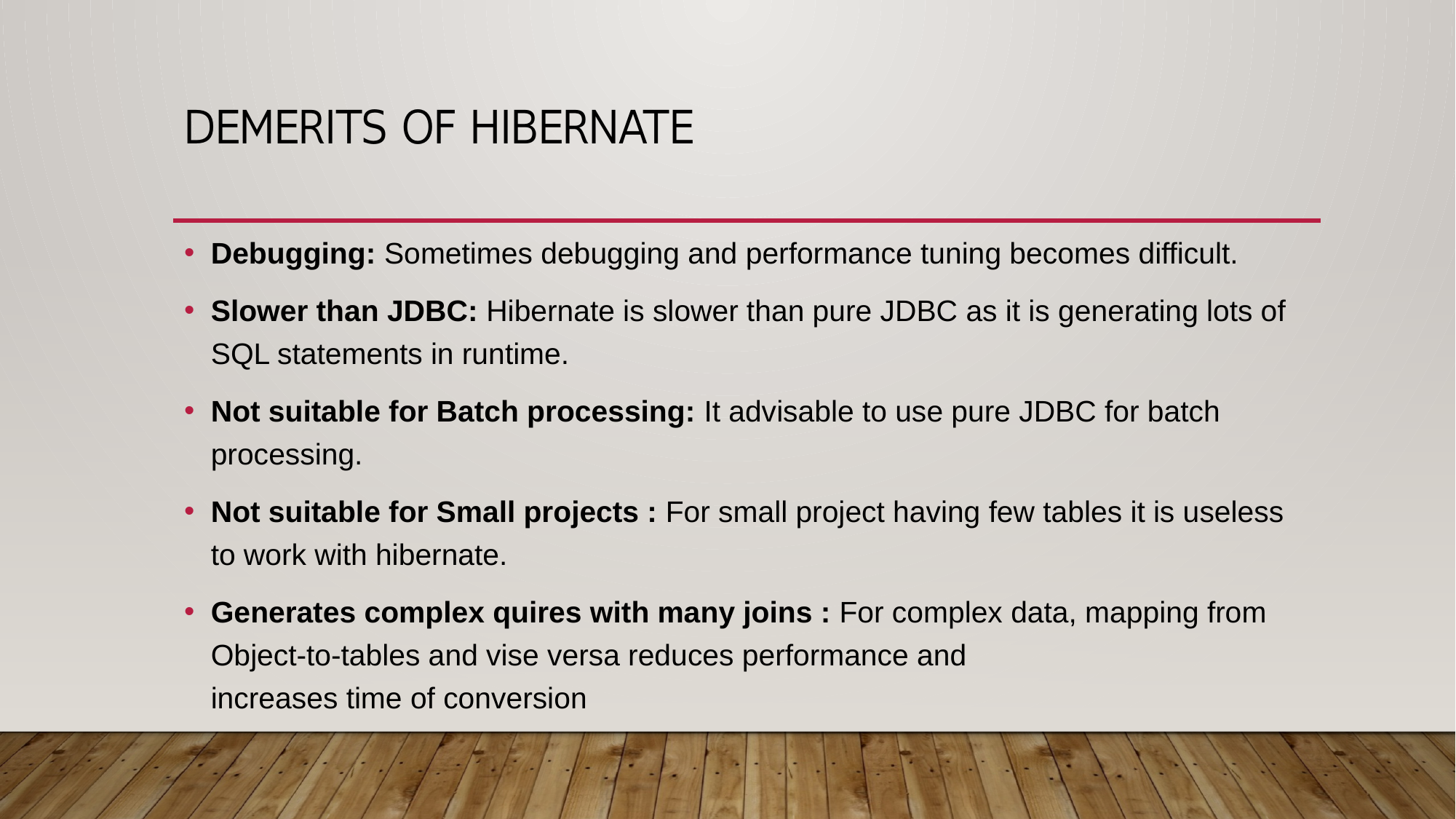

# Demerits of Hibernate
Debugging: Sometimes debugging and performance tuning becomes difficult.
Slower than JDBC: Hibernate is slower than pure JDBC as it is generating lots of SQL statements in runtime.
Not suitable for Batch processing: It advisable to use pure JDBC for batch processing.
Not suitable for Small projects : For small project having few tables it is useless to work with hibernate.
Generates complex quires with many joins : For complex data, mapping from Object-to-tables and vise versa reduces performance and
increases time of conversion